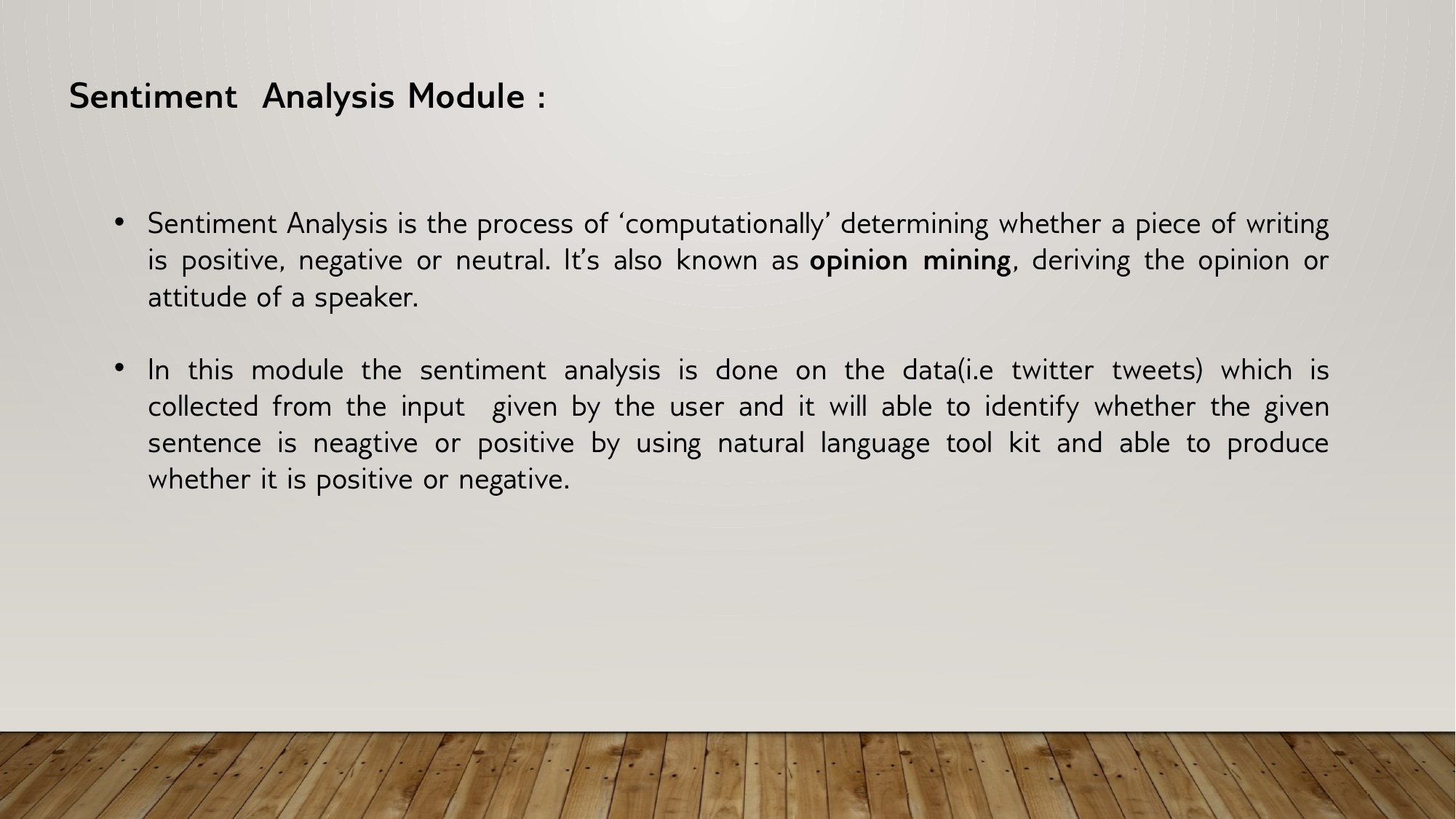

Sentiment  Analysis Module :
Sentiment Analysis is the process of ‘computationally’ determining whether a piece of writing is positive, negative or neutral. It’s also known as opinion mining, deriving the opinion or attitude of a speaker.

In this module the sentiment analysis is done on the data(i.e twitter tweets) which is collected from the input  given by the user and it will able to identify whether the given sentence is neagtive or positive by using natural language tool kit and able to produce whether it is positive or negative.